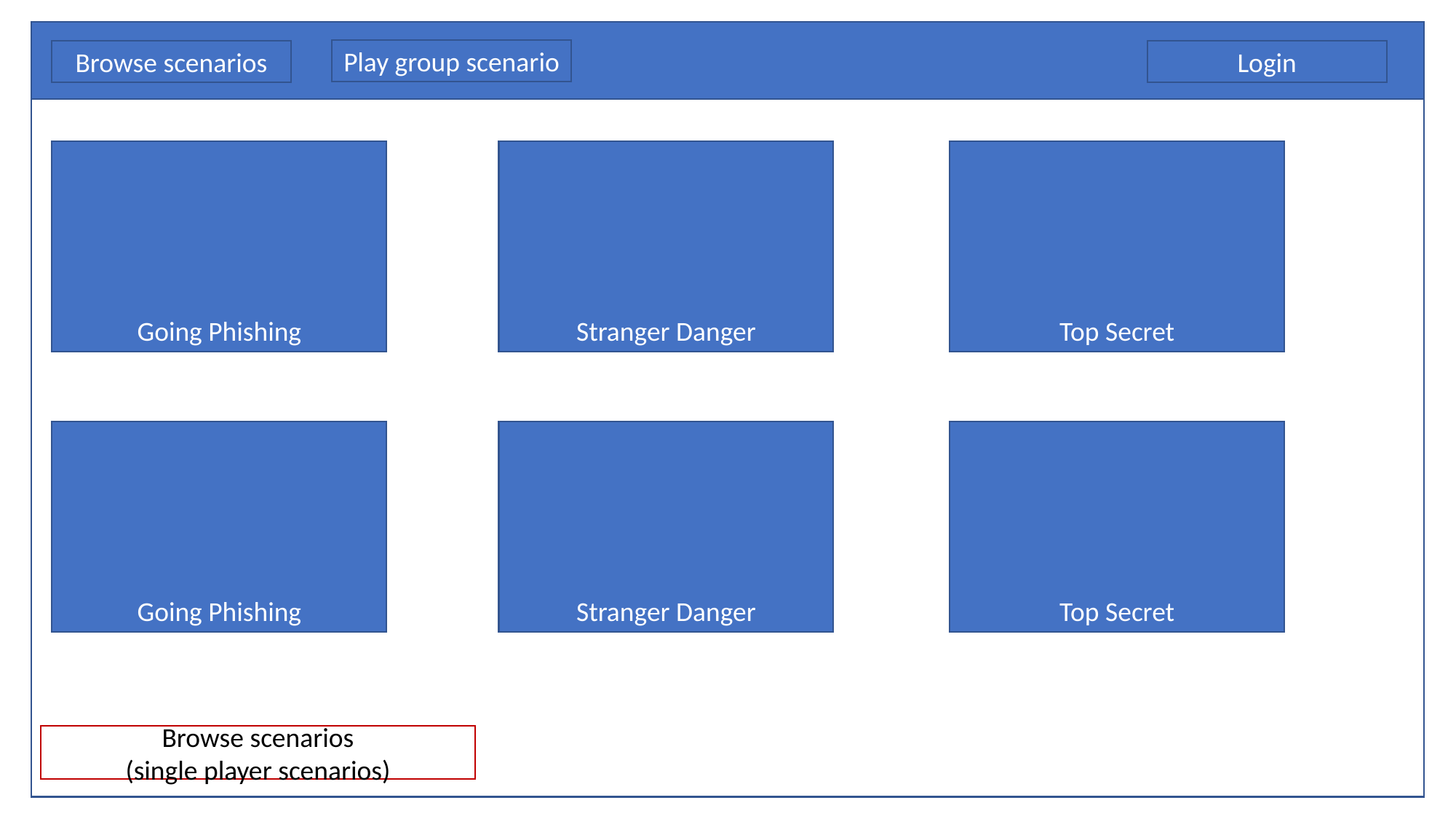

Play group scenario
Login
Browse scenarios
Going Phishing
Stranger Danger
Top Secret
Going Phishing
Stranger Danger
Top Secret
Browse scenarios
(single player scenarios)